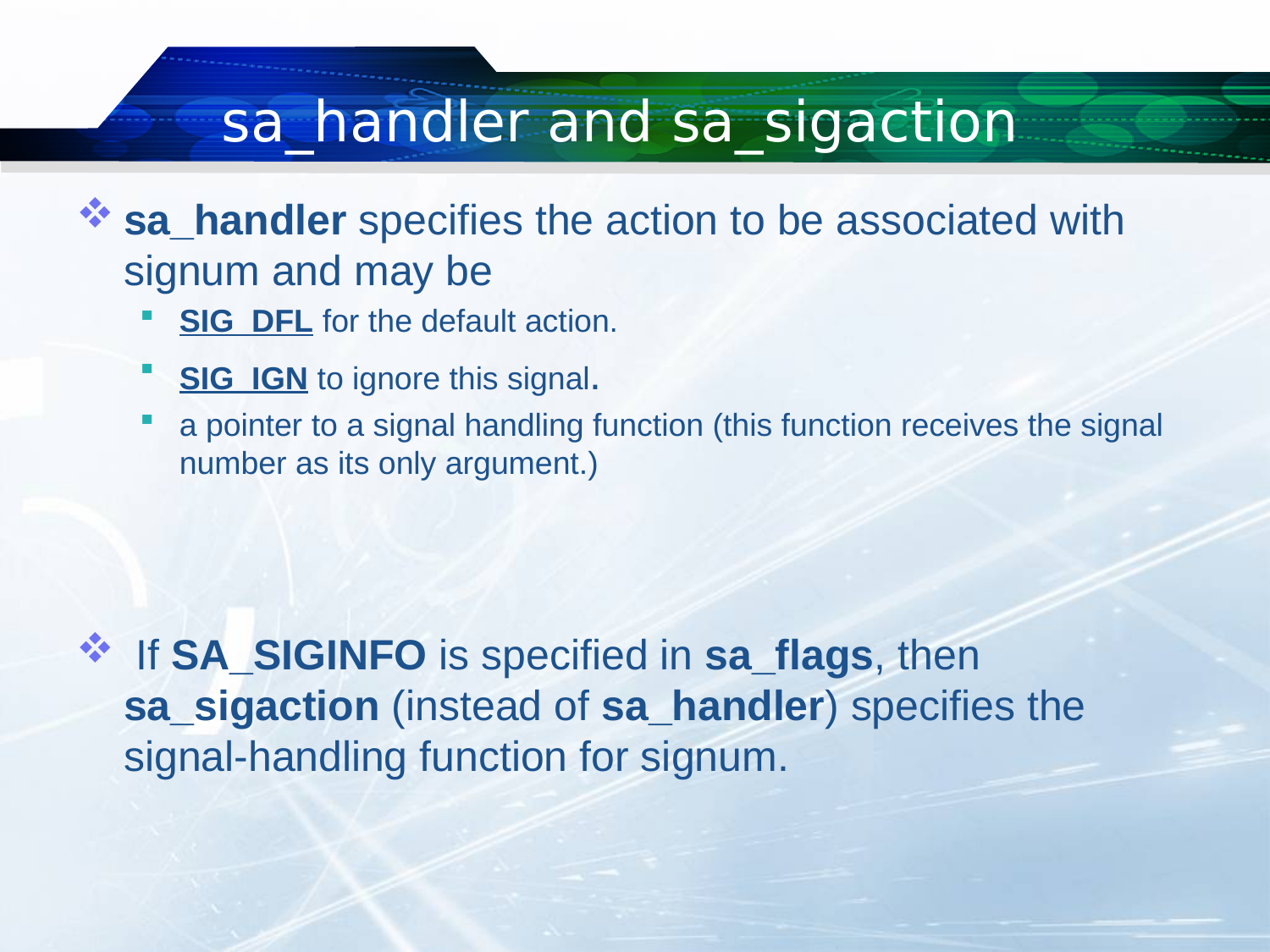

# sa_handler and sa_sigaction
sa_handler specifies the action to be associated with signum and may be
SIG_DFL for the default action.
SIG_IGN to ignore this signal.
a pointer to a signal handling function (this function receives the signal number as its only argument.)

 If SA_SIGINFO is specified in sa_flags, then sa_sigaction (instead of sa_handler) specifies the signal-handling function for signum.